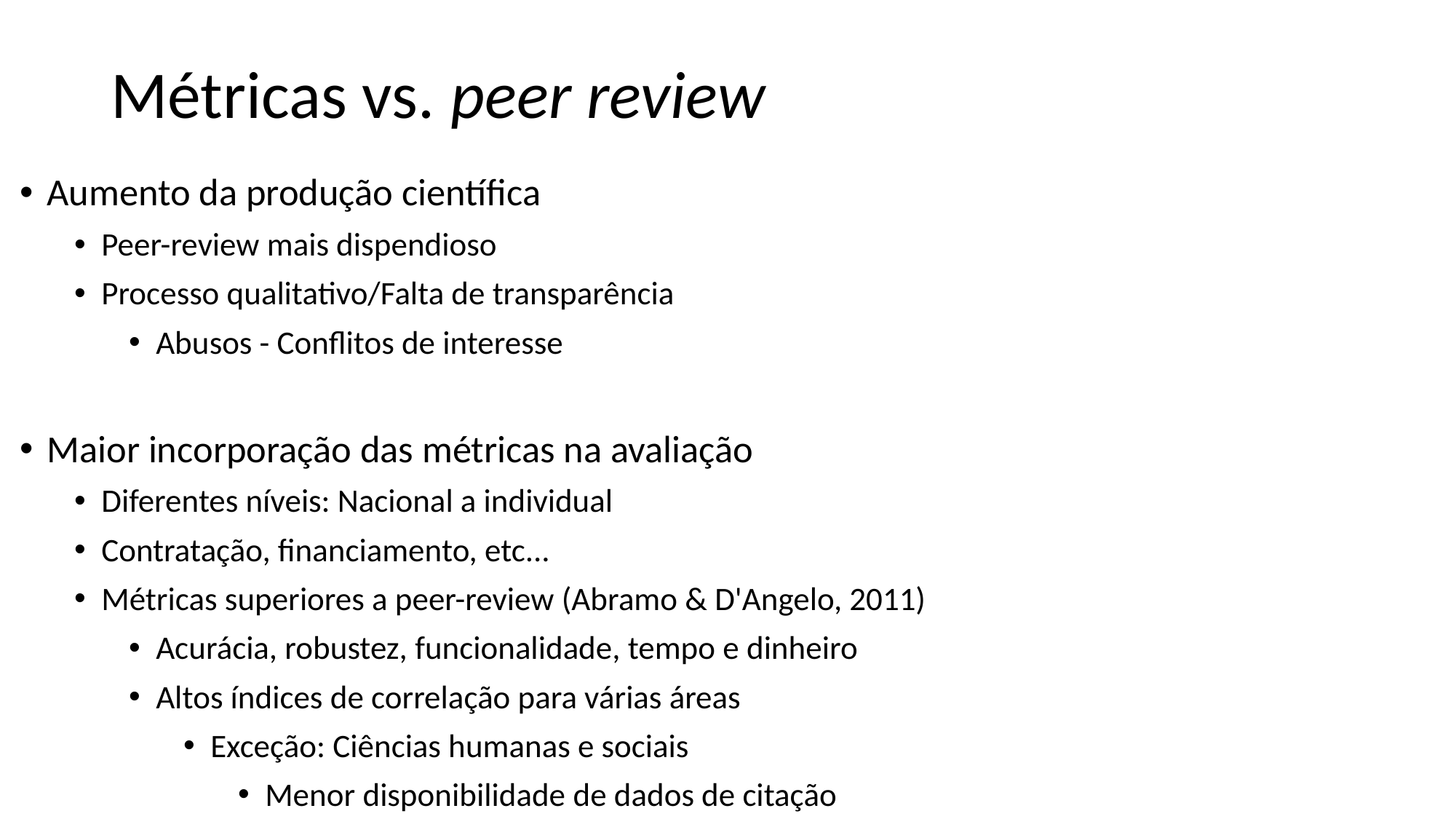

Métricas vs. peer review
Aumento da produção científica
Peer-review mais dispendioso
Processo qualitativo/Falta de transparência
Abusos - Conflitos de interesse

Maior incorporação das métricas na avaliação
Diferentes níveis: Nacional a individual
Contratação, financiamento, etc...
Métricas superiores a peer-review (Abramo & D'Angelo, 2011)
Acurácia, robustez, funcionalidade, tempo e dinheiro
Altos índices de correlação para várias áreas
Exceção: Ciências humanas e sociais
Menor disponibilidade de dados de citação